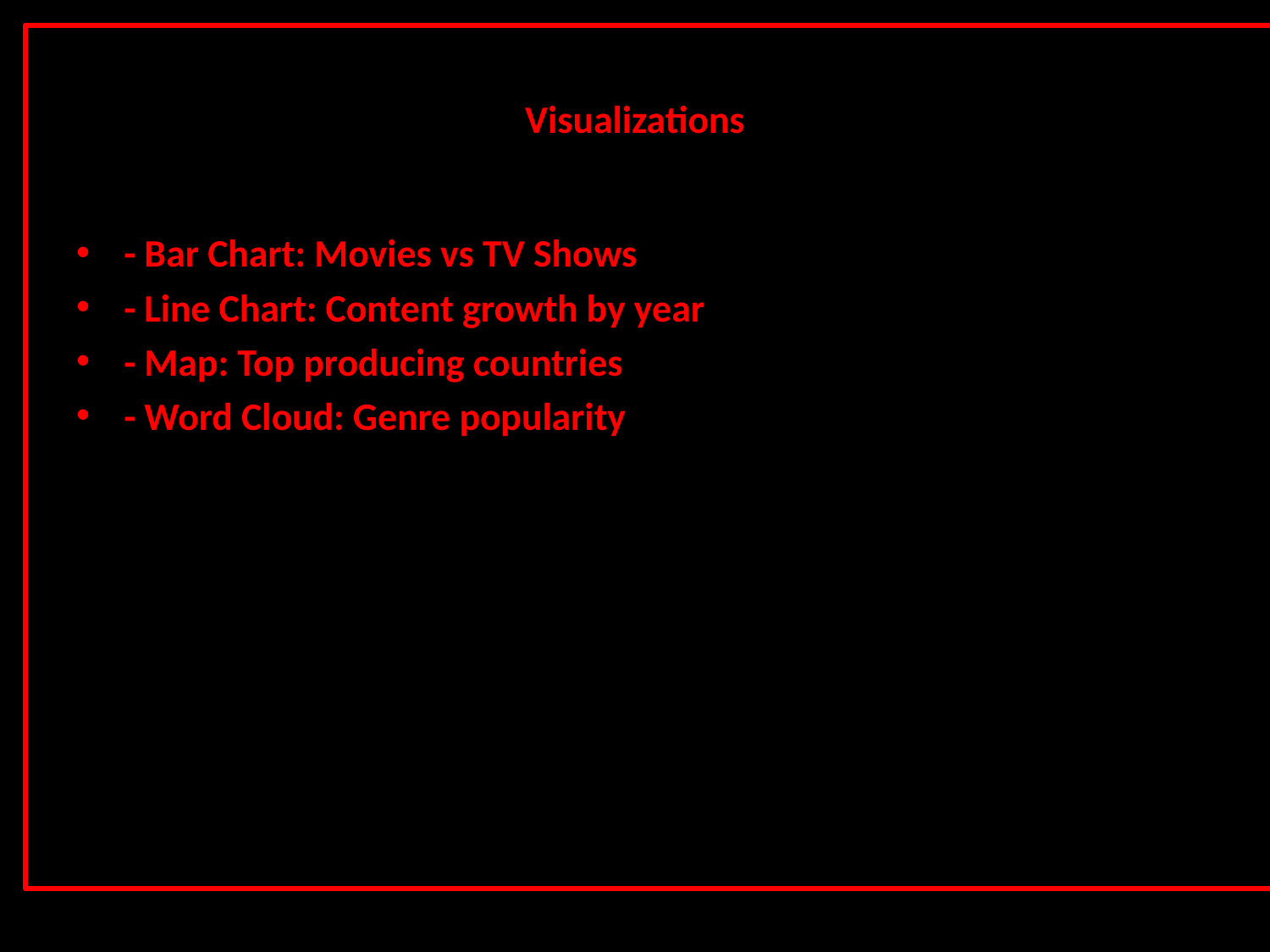

# Visualizations
- Bar Chart: Movies vs TV Shows
- Line Chart: Content growth by year
- Map: Top producing countries
- Word Cloud: Genre popularity